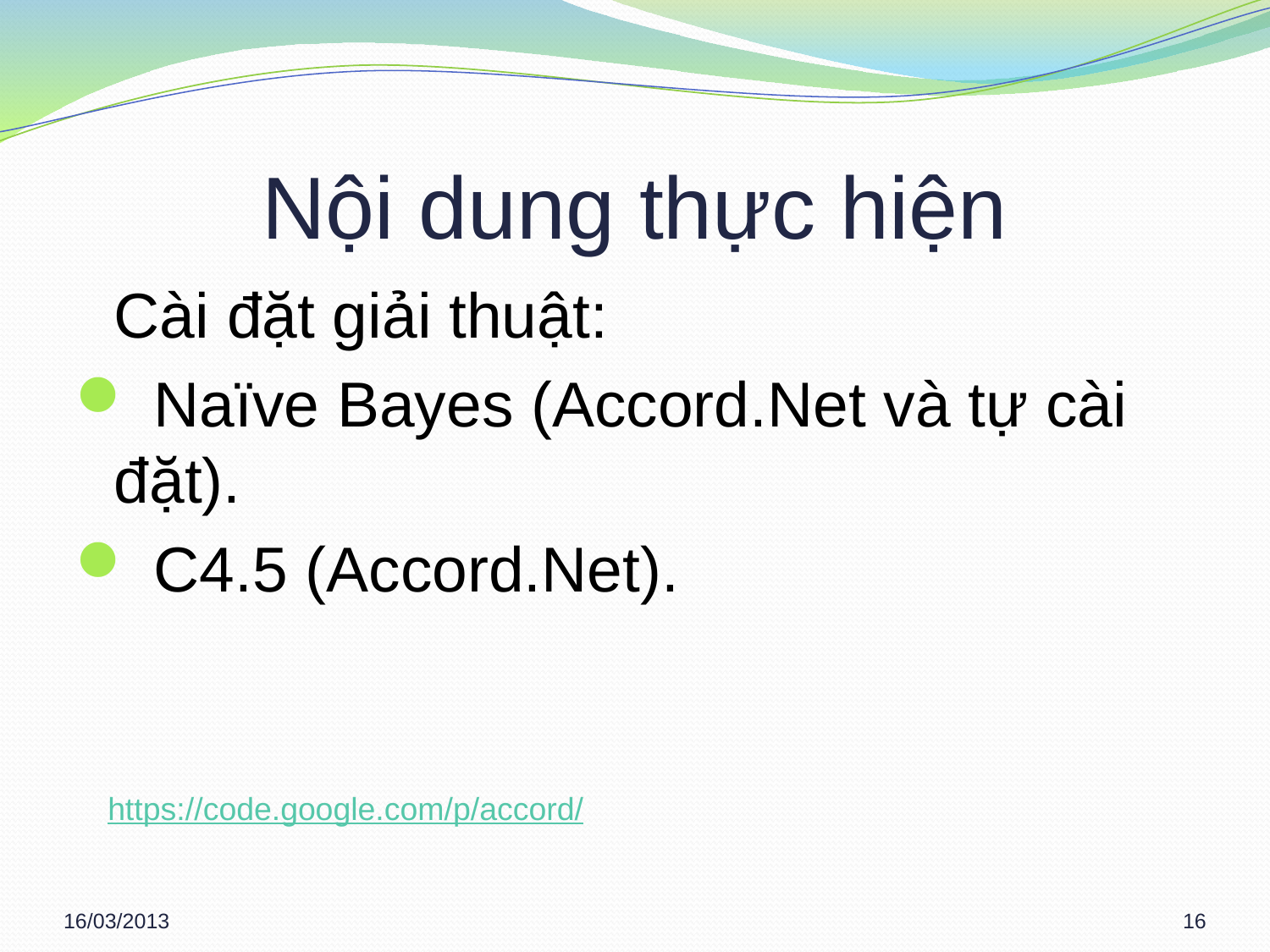

# Nội dung thực hiện
 	Cài đặt giải thuật:
 Naïve Bayes (Accord.Net và tự cài đặt).
 C4.5 (Accord.Net).
https://code.google.com/p/accord/
16/03/2013
16